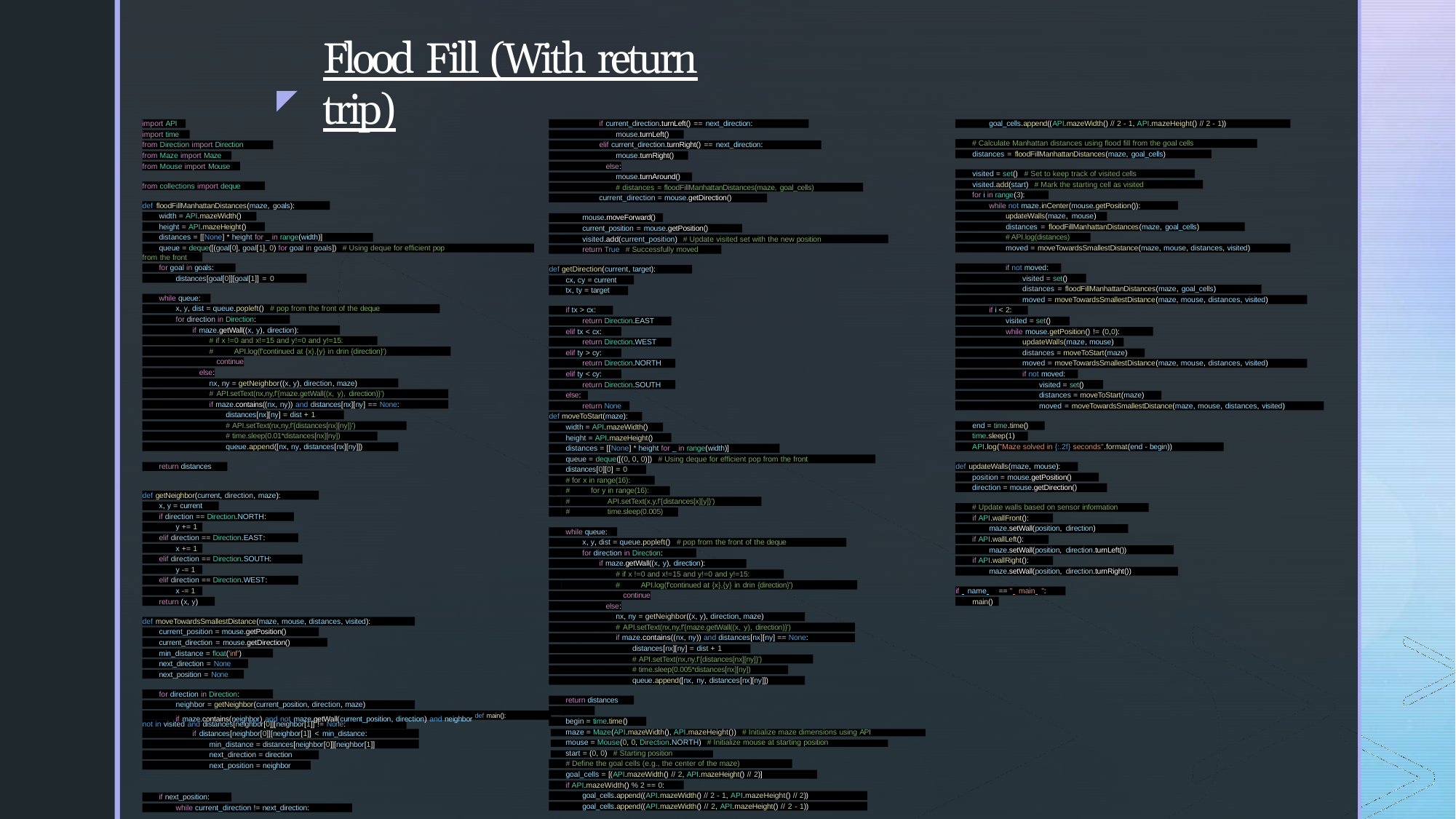

# Flood Fill (With return trip)
◤
import API
if current_direction.turnLeft() == next_direction:
goal_cells.append((API.mazeWidth() // 2 - 1, API.mazeHeight() // 2 - 1))
import time
mouse.turnLeft()
# Calculate Manhattan distances using flood fill from the goal cells
from Direction import Direction
elif current_direction.turnRight() == next_direction:
distances = floodFillManhattanDistances(maze, goal_cells)
from Maze import Maze
mouse.turnRight()
from Mouse import Mouse
else:
visited = set() # Set to keep track of visited cells
mouse.turnAround()
visited.add(start) # Mark the starting cell as visited
from collections import deque
# distances = floodFillManhattanDistances(maze, goal_cells)
for i in range(3):
current_direction = mouse.getDirection()
def floodFillManhattanDistances(maze, goals):
while not maze.inCenter(mouse.getPosition()):
width = API.mazeWidth()
updateWalls(maze, mouse)
mouse.moveForward()
height = API.mazeHeight()
distances = floodFillManhattanDistances(maze, goal_cells)
current_position = mouse.getPosition()
distances = [[None] * height for _ in range(width)]
# API.log(distances)
visited.add(current_position) # Update visited set with the new position
queue = deque([(goal[0], goal[1], 0) for goal in goals]) # Using deque for efficient pop
moved = moveTowardsSmallestDistance(maze, mouse, distances, visited)
return True # Successfully moved
from the front
for goal in goals:
if not moved:
def getDirection(current, target):
distances[goal[0]][goal[1]] = 0
visited = set()
cx, cy = current
tx, ty = target
distances = floodFillManhattanDistances(maze, goal_cells)

while queue:
moved = moveTowardsSmallestDistance(maze, mouse, distances, visited)
x, y, dist = queue.popleft() # pop from the front of the deque
if tx > cx:
if i < 2:
for direction in Direction:
return Direction.EAST
visited = set()
if maze.getWall((x, y), direction):
elif tx < cx:
while mouse.getPosition() != (0,0):
# if x !=0 and x!=15 and y!=0 and y!=15:
return Direction.WEST
updateWalls(maze, mouse)
#
API.log(f'continued at {x},{y} in drin {direction}')
elif ty > cy:
distances = moveToStart(maze)
continue
return Direction.NORTH
moved = moveTowardsSmallestDistance(maze, mouse, distances, visited)
else:
elif ty < cy:
if not moved:
nx, ny = getNeighbor((x, y), direction, maze)
return Direction.SOUTH
visited = set()
# API.setText(nx,ny,f'{maze.getWall((x, y), direction)}')
else:
distances = moveToStart(maze)
if maze.contains((nx, ny)) and distances[nx][ny] == None:
return None
moved = moveTowardsSmallestDistance(maze, mouse, distances, visited)
distances[nx][ny] = dist + 1
def moveToStart(maze):
# API.setText(nx,ny,f'{distances[nx][ny]}')
end = time.time()
width = API.mazeWidth()
# time.sleep(0.01*distances[nx][ny])
time.sleep(1)
height = API.mazeHeight()
queue.append([nx, ny, distances[nx][ny]])
API.log("Maze solved in {:.2f} seconds".format(end - begin))
distances = [[None] * height for _ in range(width)]
queue = deque([(0, 0, 0)]) # Using deque for efficient pop from the front
return distances
def updateWalls(maze, mouse):
distances[0][0] = 0
position = mouse.getPosition()
# for x in range(16):
direction = mouse.getDirection()
#
for y in range(16):
def getNeighbor(current, direction, maze):
#
API.setText(x,y,f'{distances[x][y]}')
x, y = current
# Update walls based on sensor information
#
time.sleep(0.005)
if direction == Direction.NORTH:
if API.wallFront():
y += 1
maze.setWall(position, direction)
while queue:
elif direction == Direction.EAST:
if API.wallLeft():
x, y, dist = queue.popleft() # pop from the front of the deque
x += 1
maze.setWall(position, direction.turnLeft())
for direction in Direction:
elif direction == Direction.SOUTH:
if API.wallRight():
if maze.getWall((x, y), direction):
y -= 1
maze.setWall(position, direction.turnRight())
# if x !=0 and x!=15 and y!=0 and y!=15:
elif direction == Direction.WEST:
#
API.log(f'continued at {x},{y} in drin {direction}')
x -= 1
if  name  == " main ":
continue
return (x, y)
main()
else:
nx, ny = getNeighbor((x, y), direction, maze)
def moveTowardsSmallestDistance(maze, mouse, distances, visited):
# API.setText(nx,ny,f'{maze.getWall((x, y), direction)}')
current_position = mouse.getPosition()
if maze.contains((nx, ny)) and distances[nx][ny] == None:
current_direction = mouse.getDirection()
distances[nx][ny] = dist + 1
min_distance = float('inf')
# API.setText(nx,ny,f'{distances[nx][ny]}')
next_direction = None
# time.sleep(0.005*distances[nx][ny])
next_position = None
queue.append([nx, ny, distances[nx][ny]])
for direction in Direction:
return distances
neighbor = getNeighbor(current_position, direction, maze)
if maze.contains(neighbor) and not maze.getWall(current_position, direction) and neighbor def main():
begin = time.time()
not in visited and distances[neighbor[0]][neighbor[1]] != None:
if distances[neighbor[0]][neighbor[1]] < min_distance:
maze = Maze(API.mazeWidth(), API.mazeHeight()) # Initialize maze dimensions using API
min_distance = distances[neighbor[0]][neighbor[1]]
mouse = Mouse(0, 0, Direction.NORTH) # Initialize mouse at starting position
next_direction = direction
start = (0, 0) # Starting position
# Define the goal cells (e.g., the center of the maze)
next_position = neighbor
goal_cells = [(API.mazeWidth() // 2, API.mazeHeight() // 2)]
if API.mazeWidth() % 2 == 0:
goal_cells.append((API.mazeWidth() // 2 - 1, API.mazeHeight() // 2))
if next_position:
goal_cells.append((API.mazeWidth() // 2, API.mazeHeight() // 2 - 1))
while current_direction != next_direction: